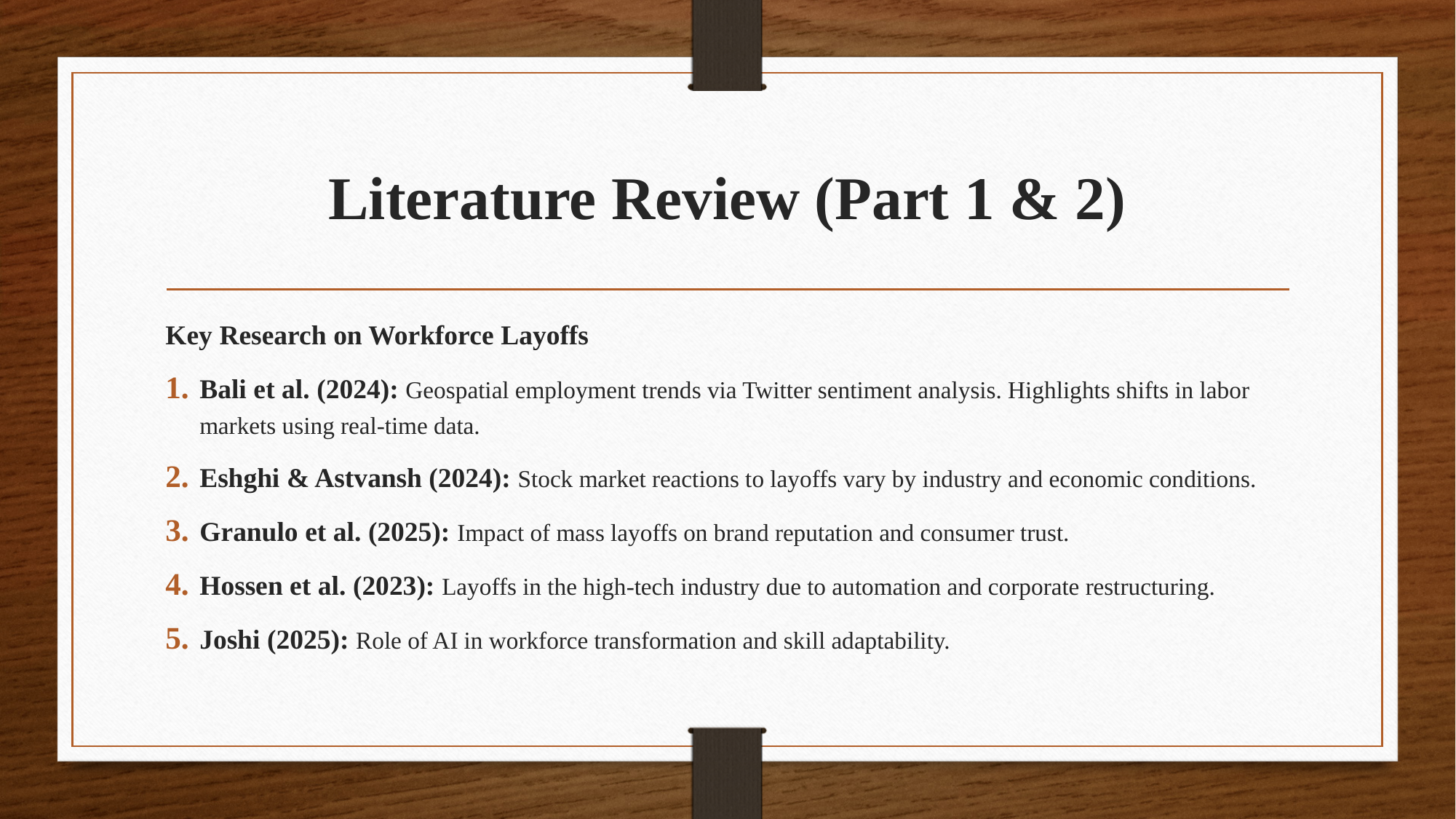

# Literature Review (Part 1 & 2)
Key Research on Workforce Layoffs
Bali et al. (2024): Geospatial employment trends via Twitter sentiment analysis. Highlights shifts in labor markets using real-time data.
Eshghi & Astvansh (2024): Stock market reactions to layoffs vary by industry and economic conditions.
Granulo et al. (2025): Impact of mass layoffs on brand reputation and consumer trust.
Hossen et al. (2023): Layoffs in the high-tech industry due to automation and corporate restructuring.
Joshi (2025): Role of AI in workforce transformation and skill adaptability.